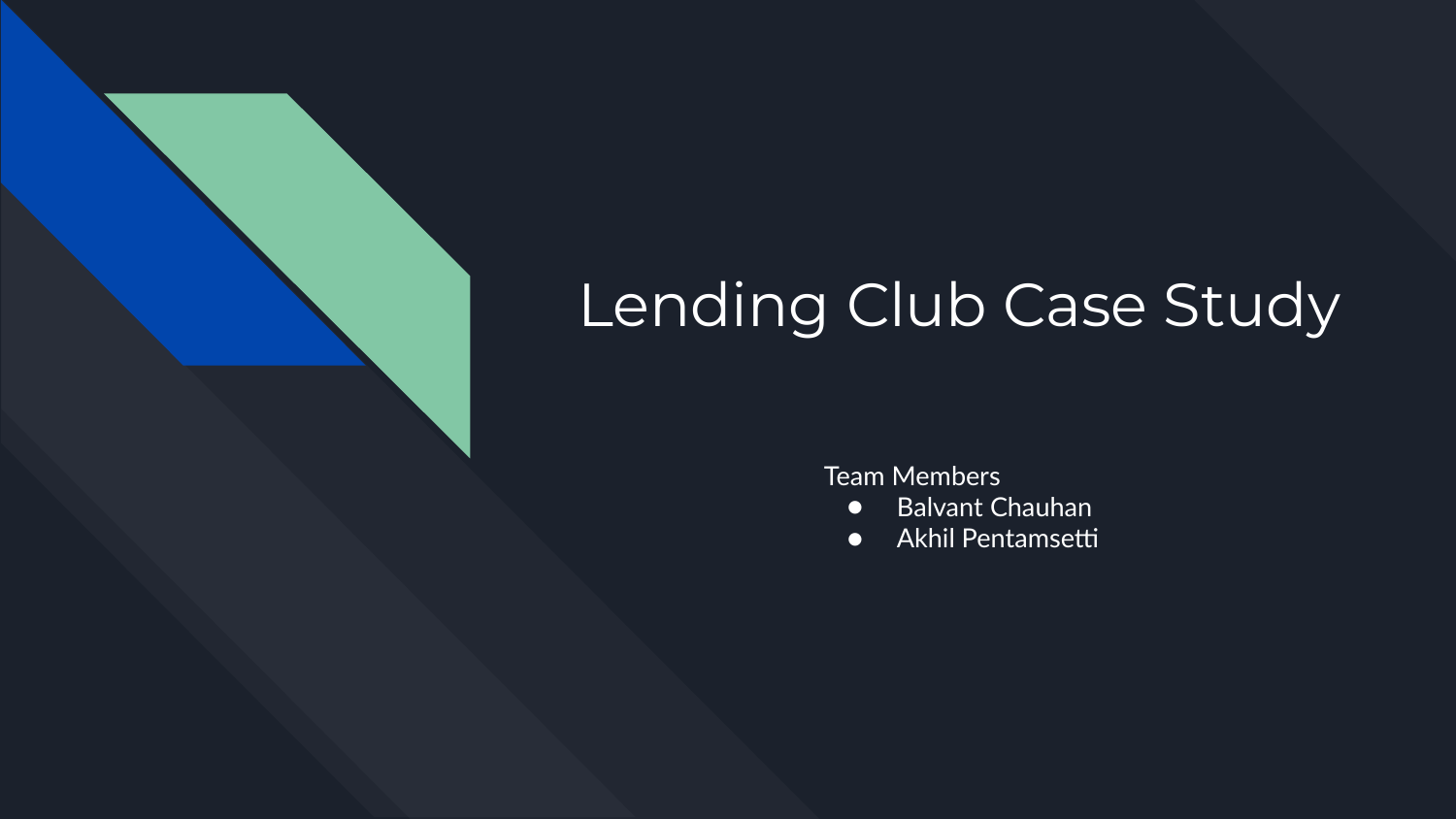

# Lending Club Case Study
Team Members
Balvant Chauhan
Akhil Pentamsetti